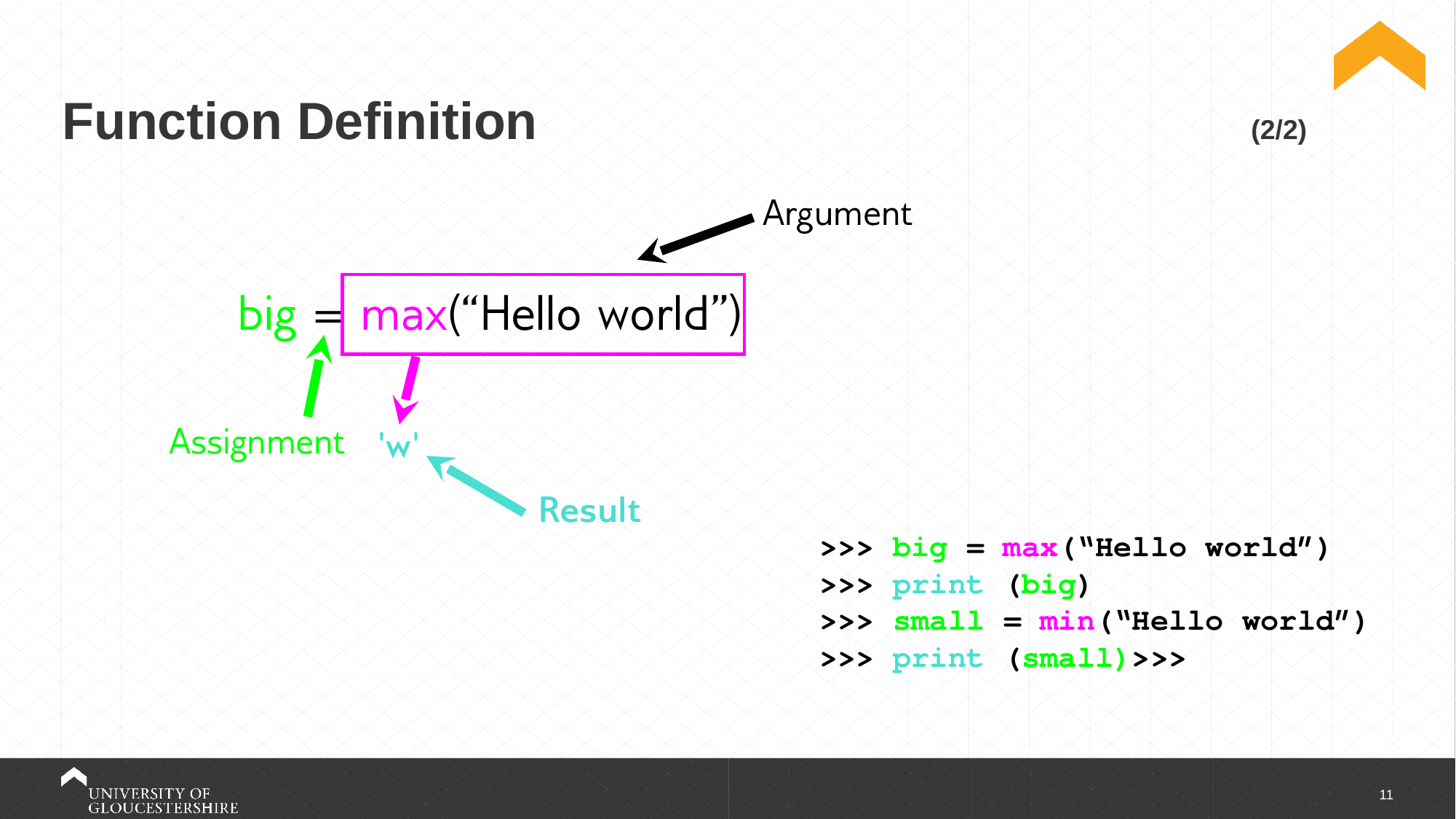

# Function Definition                                                 (2/2)
Argument

big = max(“Hello world”)

Assignment
'w'

>>> big = max(“Hello world”)
>>> print (big)
>>> small = min(“Hello world”)
>>> print (small)>>>
Result